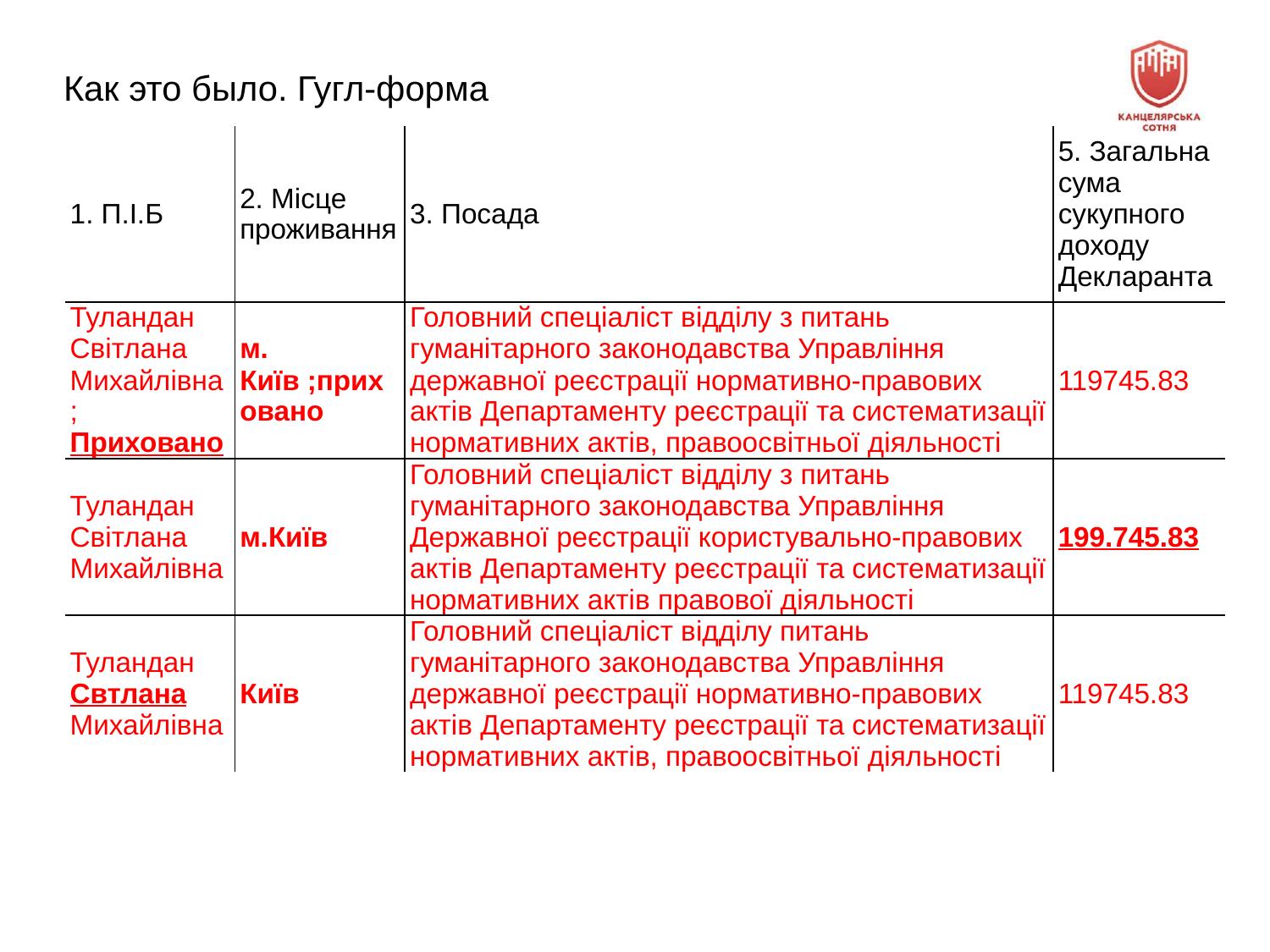

# Как это было. Гугл-форма
| 1. П.І.Б | 2. Місце проживання | 3. Посада | 5. Загальна сума сукупного доходу Декларанта |
| --- | --- | --- | --- |
| Туландан Світлана Михайлівна; Приховано | м. Київ ;приховано | Головний спеціаліст відділу з питань гуманітарного законодавства Управління державної реєстрації нормативно-правових актів Департаменту реєстрації та систематизації нормативних актів, правоосвітньої діяльності | 119745.83 |
| Туландан Світлана Михайлівна | м.Київ | Головний спеціаліст відділу з питань гуманітарного законодавства Управління Державної реєстрації користувально-правових актів Департаменту реєстрації та систематизації нормативних актів правової діяльності | 199.745.83 |
| Туландан Свтлана Михайлівна | Київ | Головний спеціаліст відділу питань гуманітарного законодавства Управління державної реєстрації нормативно-правових актів Департаменту реєстрації та систематизації нормативних актів, правоосвітньої діяльності | 119745.83 |